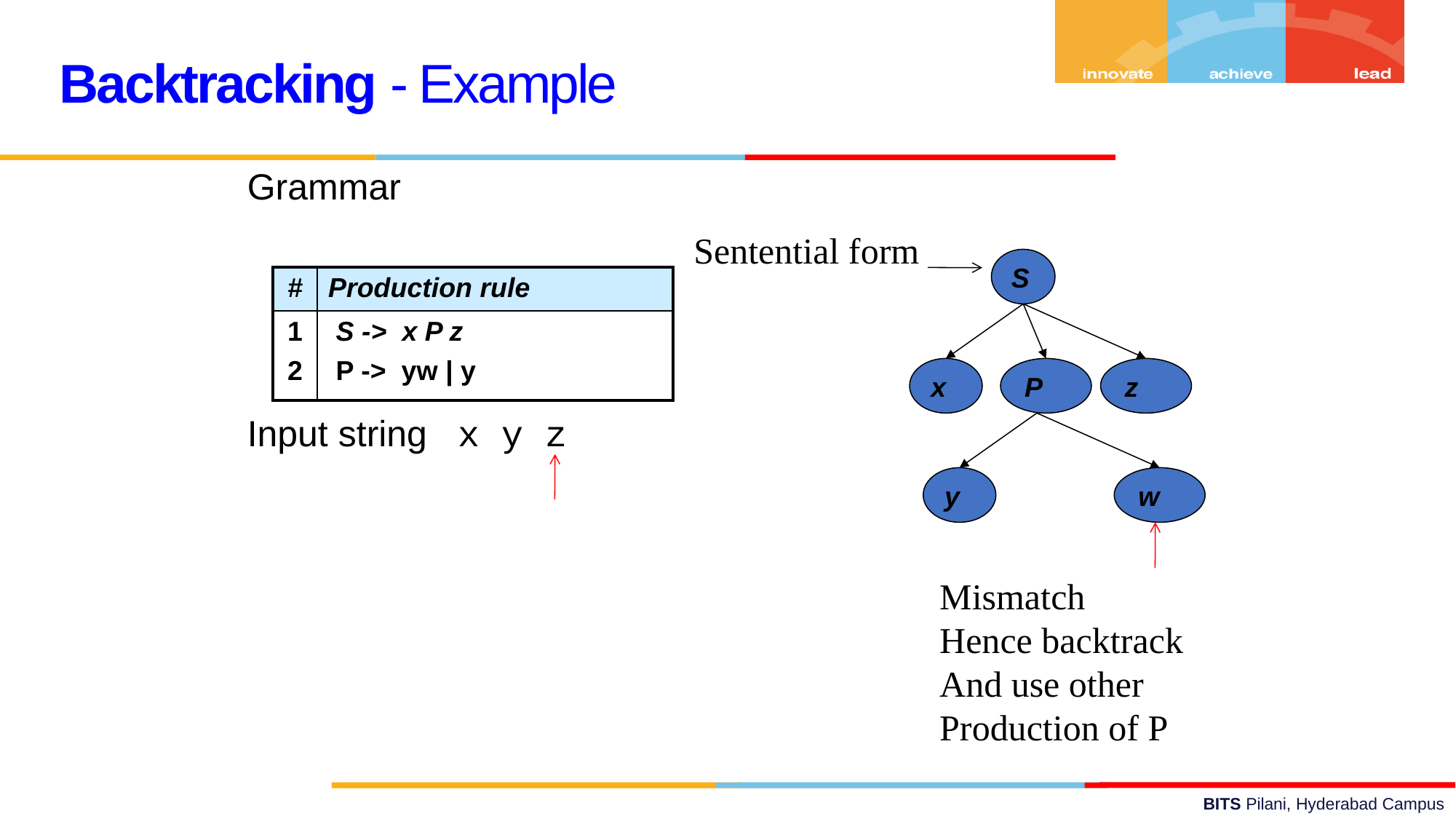

Backtracking - Example
Grammar

Input string   x y z
Sentential form
S
| # | Production rule |
| --- | --- |
| 1 2 | S -> x P z P -> yw | y |
x
P
z
y
w
Mismatch
Hence backtrack
And use other
Production of P